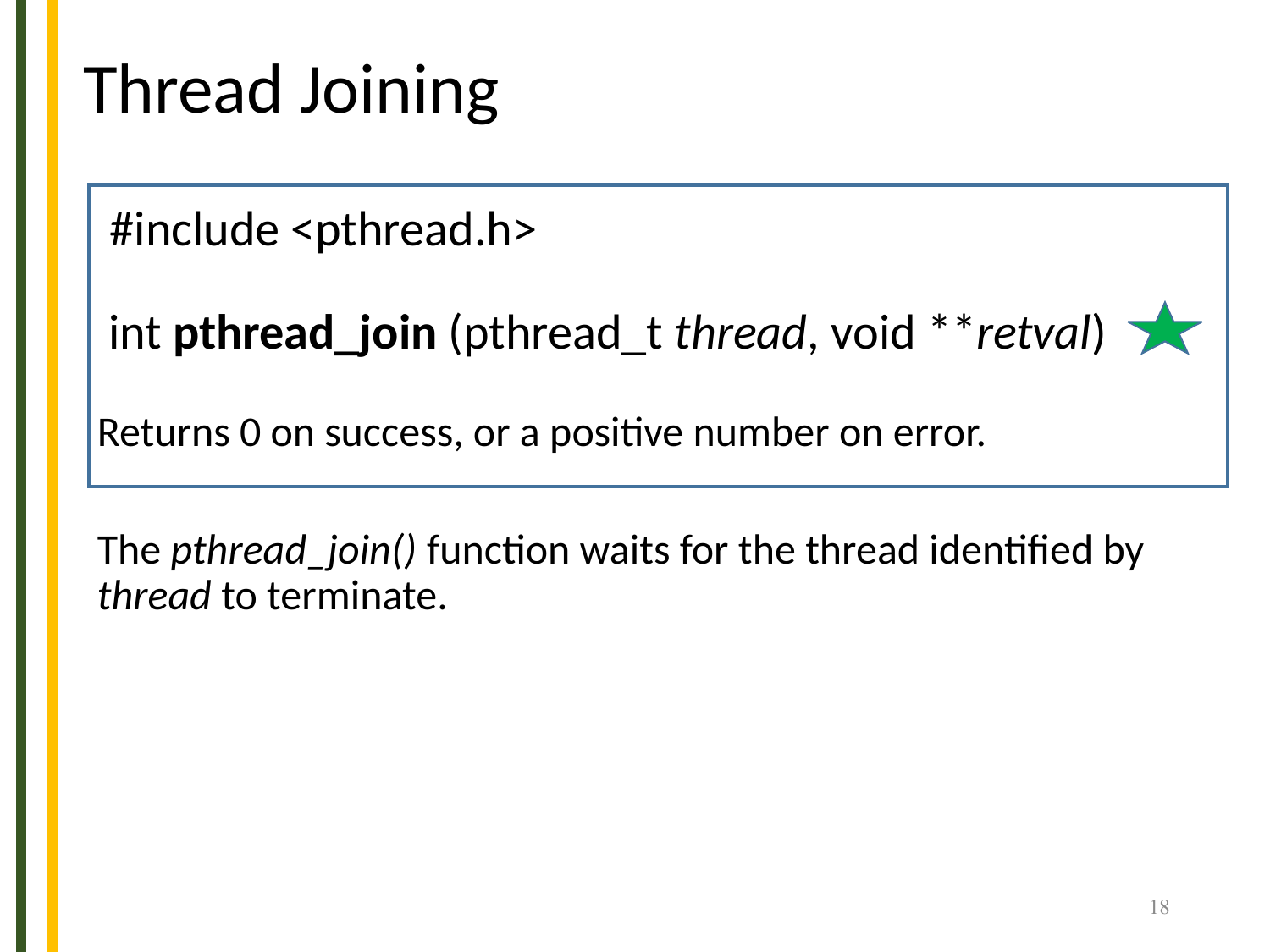

# Thread Joining

 #include <pthread.h>

 int pthread_join (pthread_t thread, void **retval)

Returns 0 on success, or a positive number on error.

The pthread_join() function waits for the thread identified by thread to terminate.

18